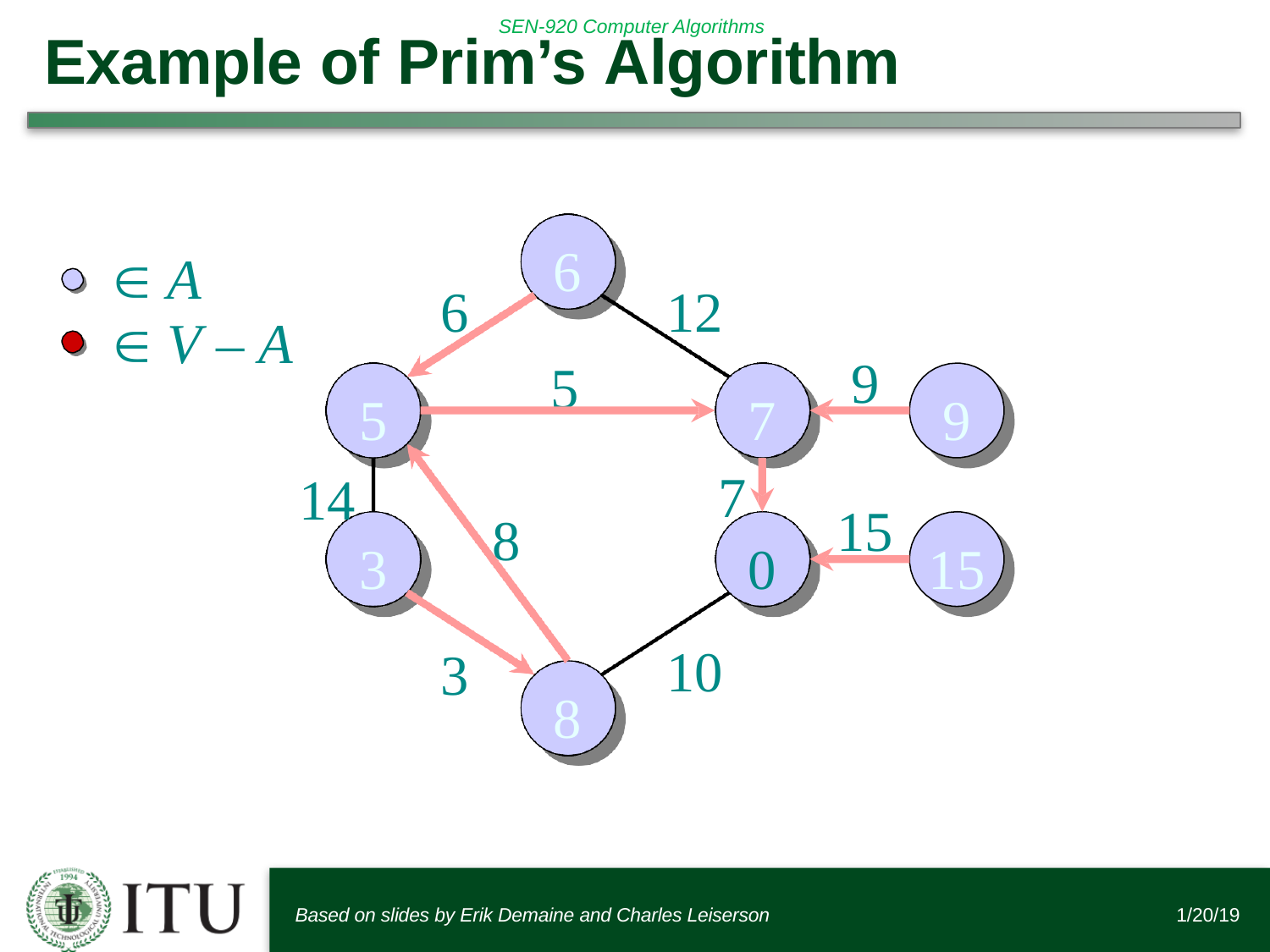

# Example of Prim’s Algorithm

6
∈ A
∈ V – A

6
12

9
5

5
7
9

7
14

15
8

0
3
15

10
3
8
Based on slides by Erik Demaine and Charles Leiserson
1/20/19